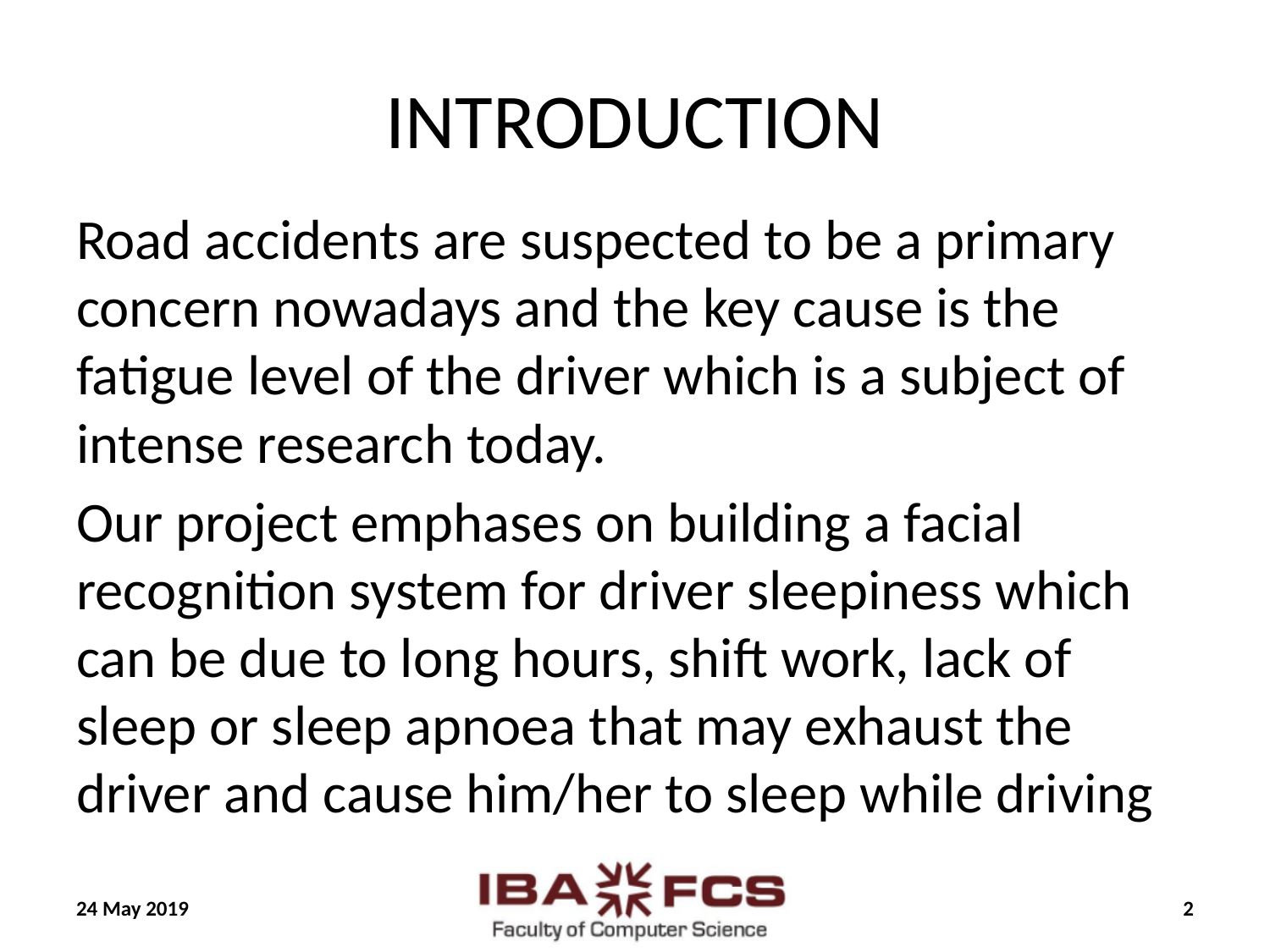

# INTRODUCTION
Road accidents are suspected to be a primary concern nowadays and the key cause is the fatigue level of the driver which is a subject of intense research today.
Our project emphases on building a facial recognition system for driver sleepiness which can be due to long hours, shift work, lack of sleep or sleep apnoea that may exhaust the driver and cause him/her to sleep while driving
24 May 2019
2